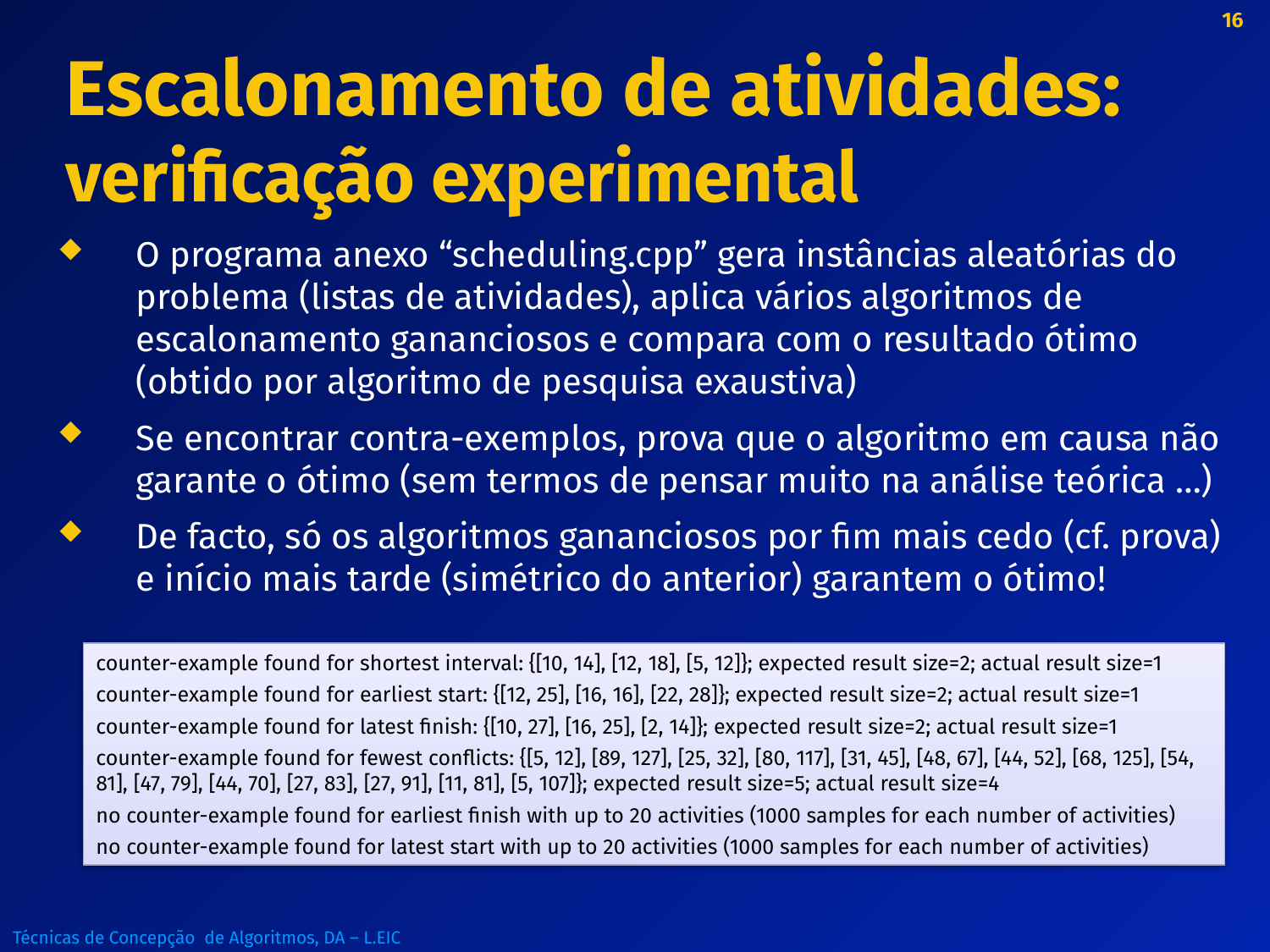

# Escalonamento de atividades: verificação experimental
O programa anexo “scheduling.cpp” gera instâncias aleatórias do problema (listas de atividades), aplica vários algoritmos de escalonamento gananciosos e compara com o resultado ótimo (obtido por algoritmo de pesquisa exaustiva)
Se encontrar contra-exemplos, prova que o algoritmo em causa não garante o ótimo (sem termos de pensar muito na análise teórica …)
De facto, só os algoritmos gananciosos por fim mais cedo (cf. prova) e início mais tarde (simétrico do anterior) garantem o ótimo!
counter-example found for shortest interval: {[10, 14], [12, 18], [5, 12]}; expected result size=2; actual result size=1
counter-example found for earliest start: {[12, 25], [16, 16], [22, 28]}; expected result size=2; actual result size=1
counter-example found for latest finish: {[10, 27], [16, 25], [2, 14]}; expected result size=2; actual result size=1
counter-example found for fewest conflicts: {[5, 12], [89, 127], [25, 32], [80, 117], [31, 45], [48, 67], [44, 52], [68, 125], [54, 81], [47, 79], [44, 70], [27, 83], [27, 91], [11, 81], [5, 107]}; expected result size=5; actual result size=4
no counter-example found for earliest finish with up to 20 activities (1000 samples for each number of activities)
no counter-example found for latest start with up to 20 activities (1000 samples for each number of activities)